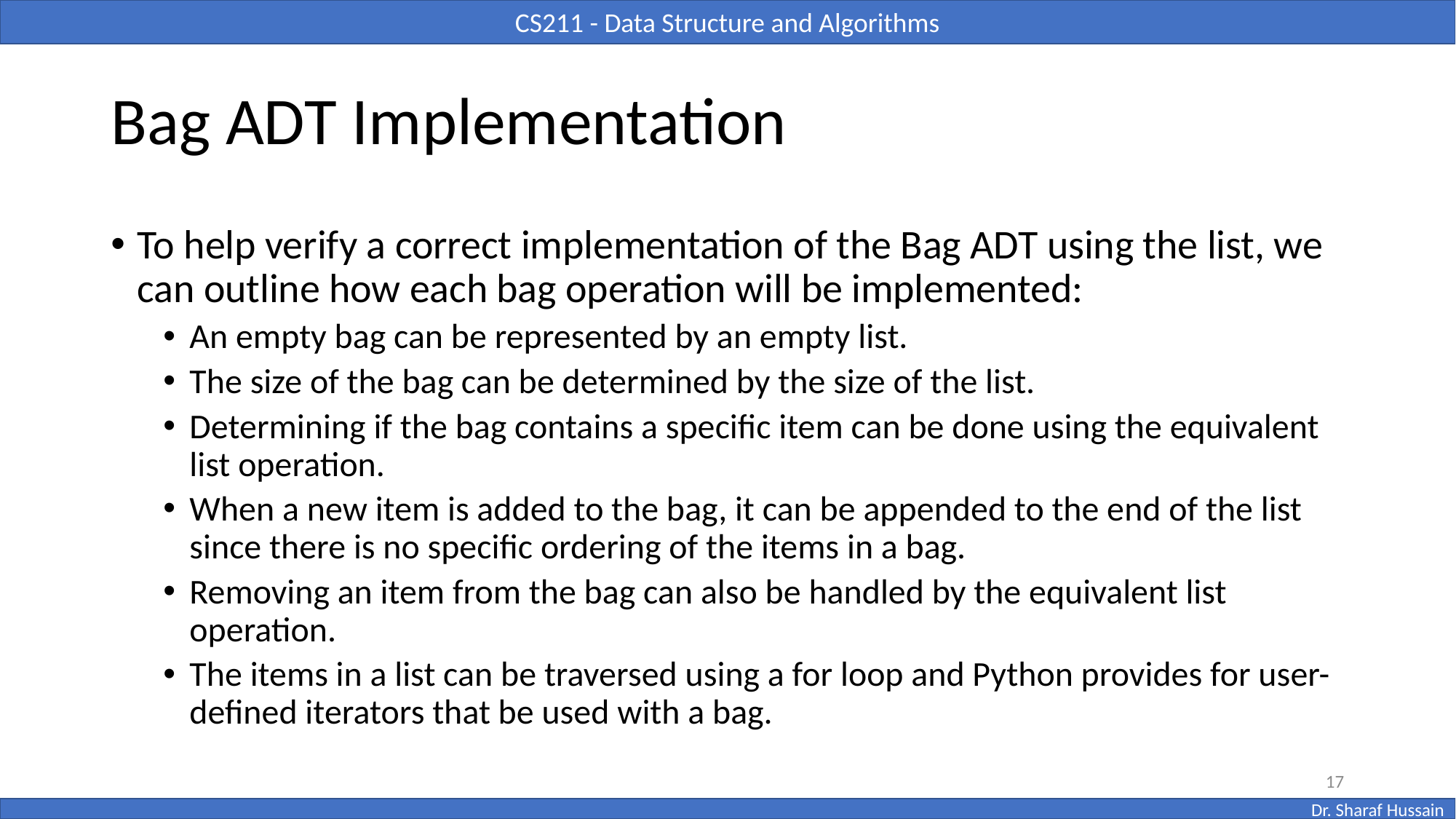

# Bag ADT Implementation
To help verify a correct implementation of the Bag ADT using the list, we can outline how each bag operation will be implemented:
An empty bag can be represented by an empty list.
The size of the bag can be determined by the size of the list.
Determining if the bag contains a specific item can be done using the equivalent list operation.
When a new item is added to the bag, it can be appended to the end of the list since there is no specific ordering of the items in a bag.
Removing an item from the bag can also be handled by the equivalent list operation.
The items in a list can be traversed using a for loop and Python provides for user-defined iterators that be used with a bag.
17